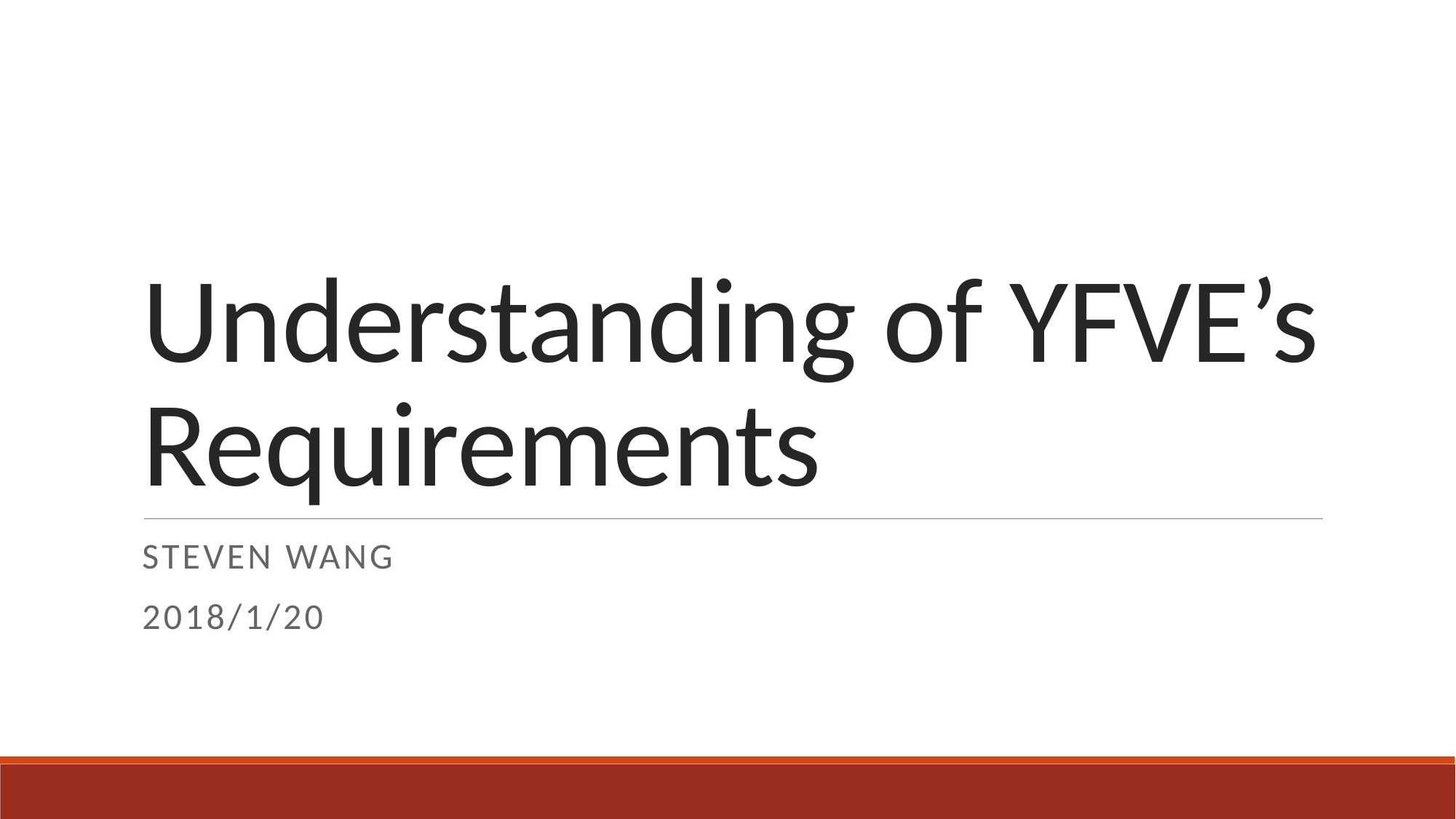

# Understanding of YFVE’s Requirements
Steven Wang
2018/1/20